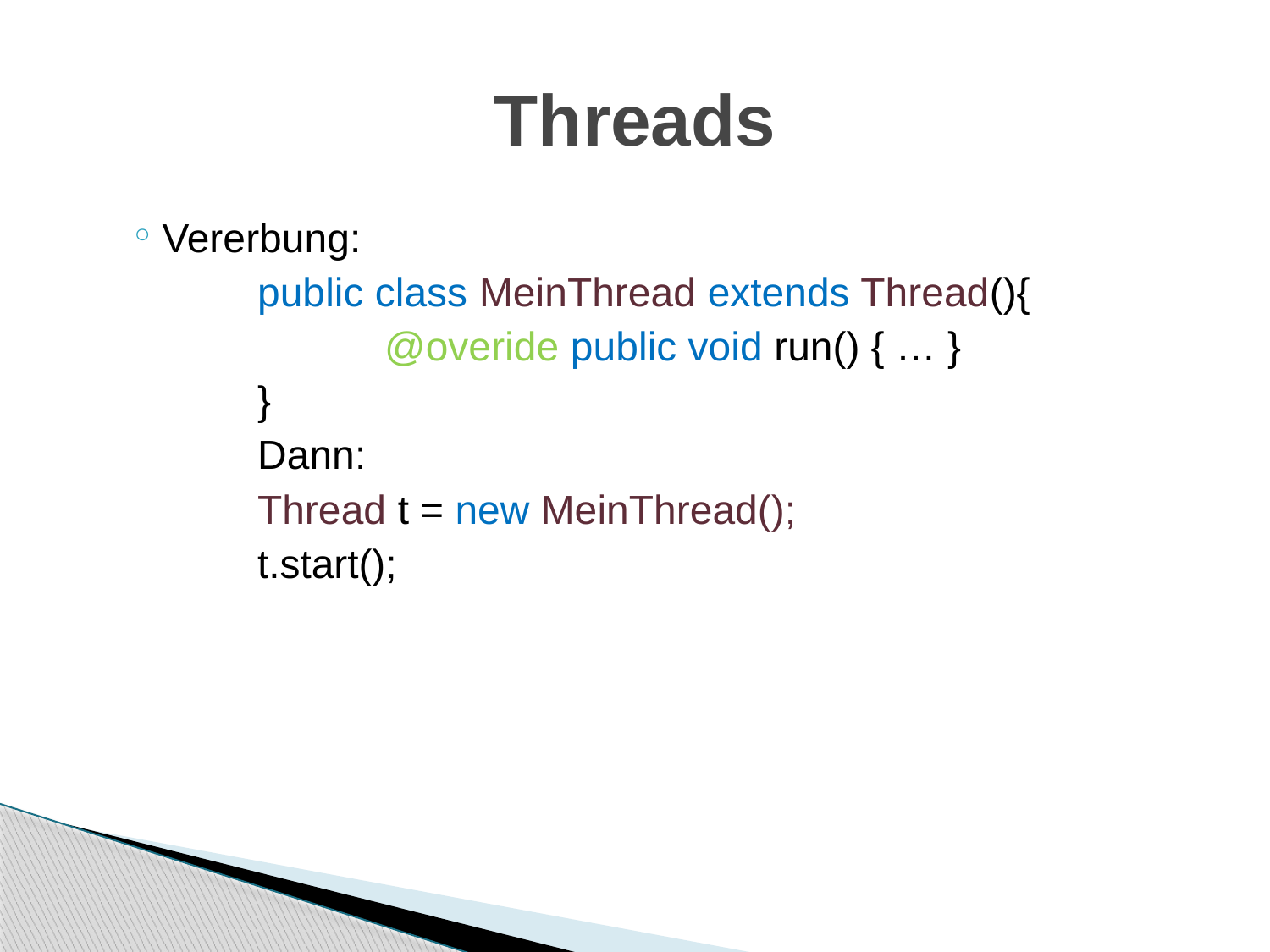

# Threads
Vererbung:
	public class MeinThread extends Thread(){
		@overide public void run() { … }
	}
	Dann:
	Thread t = new MeinThread();
	t.start();